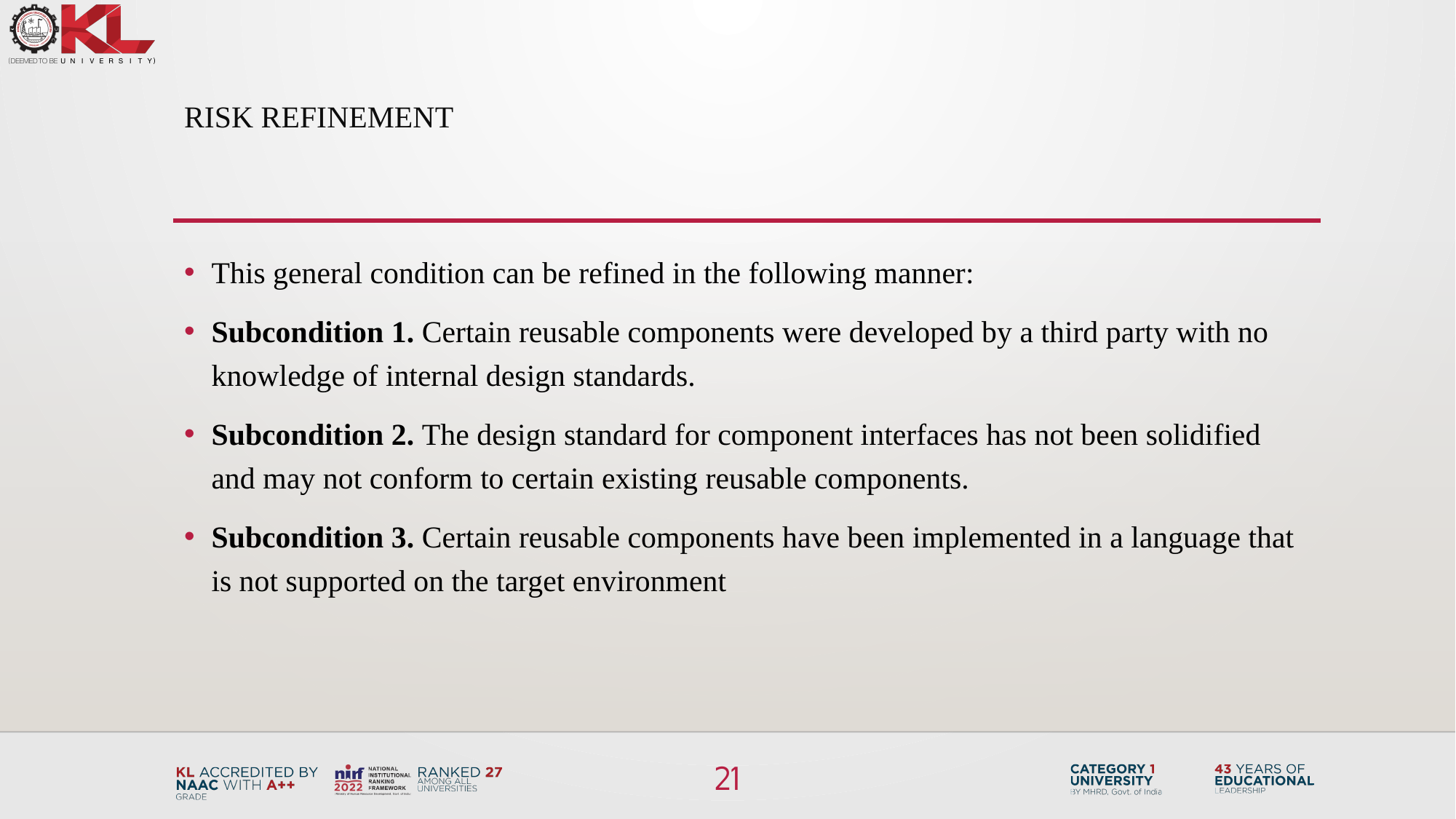

# Risk Refinement
This general condition can be refined in the following manner:
Subcondition 1. Certain reusable components were developed by a third party with no knowledge of internal design standards.
Subcondition 2. The design standard for component interfaces has not been solidified and may not conform to certain existing reusable components.
Subcondition 3. Certain reusable components have been implemented in a language that is not supported on the target environment

21